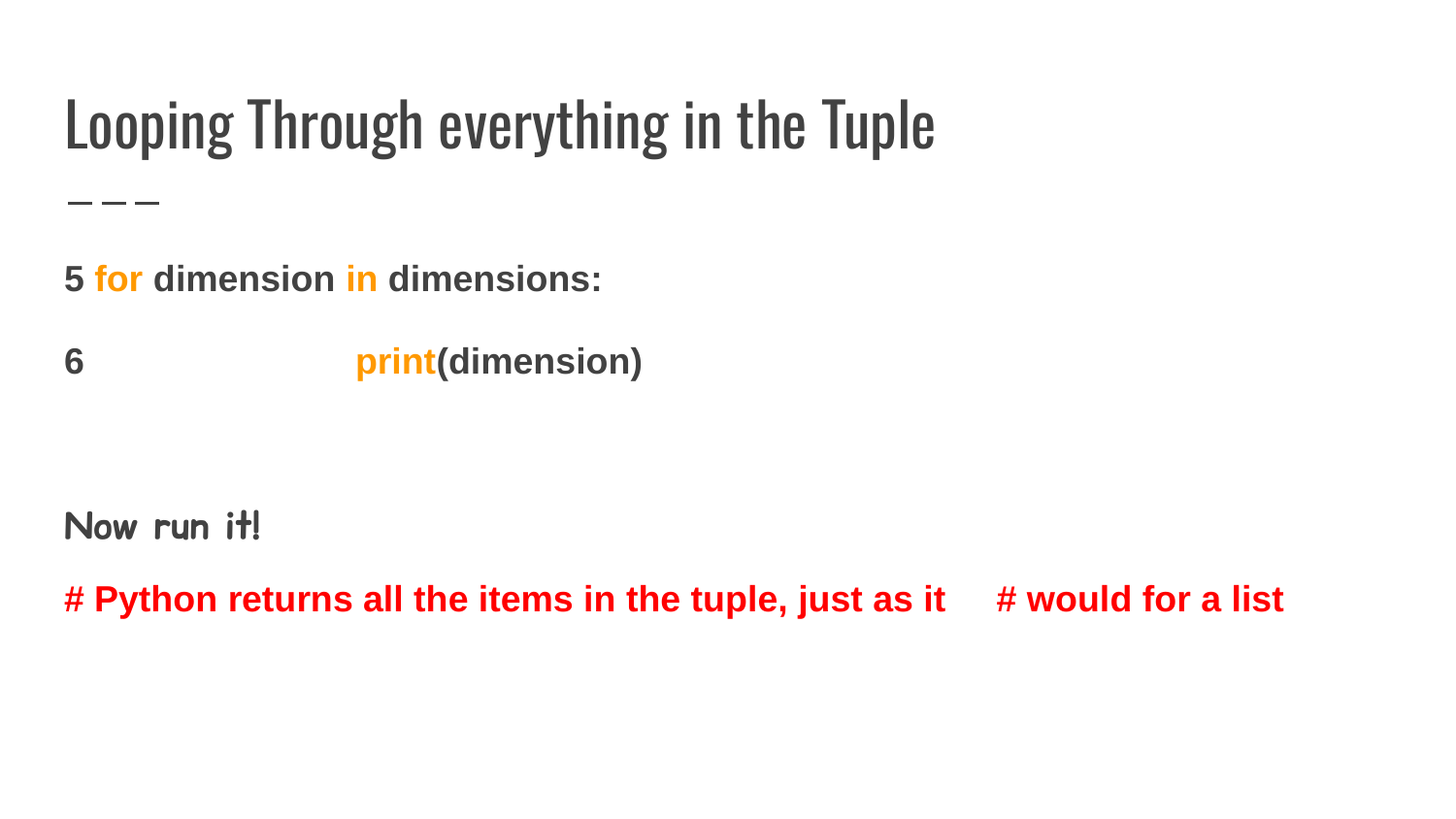

# Looping Through everything in the Tuple
5 for dimension in dimensions:
6		print(dimension)

Now run it!

# Python returns all the items in the tuple, just as it     # would for a list